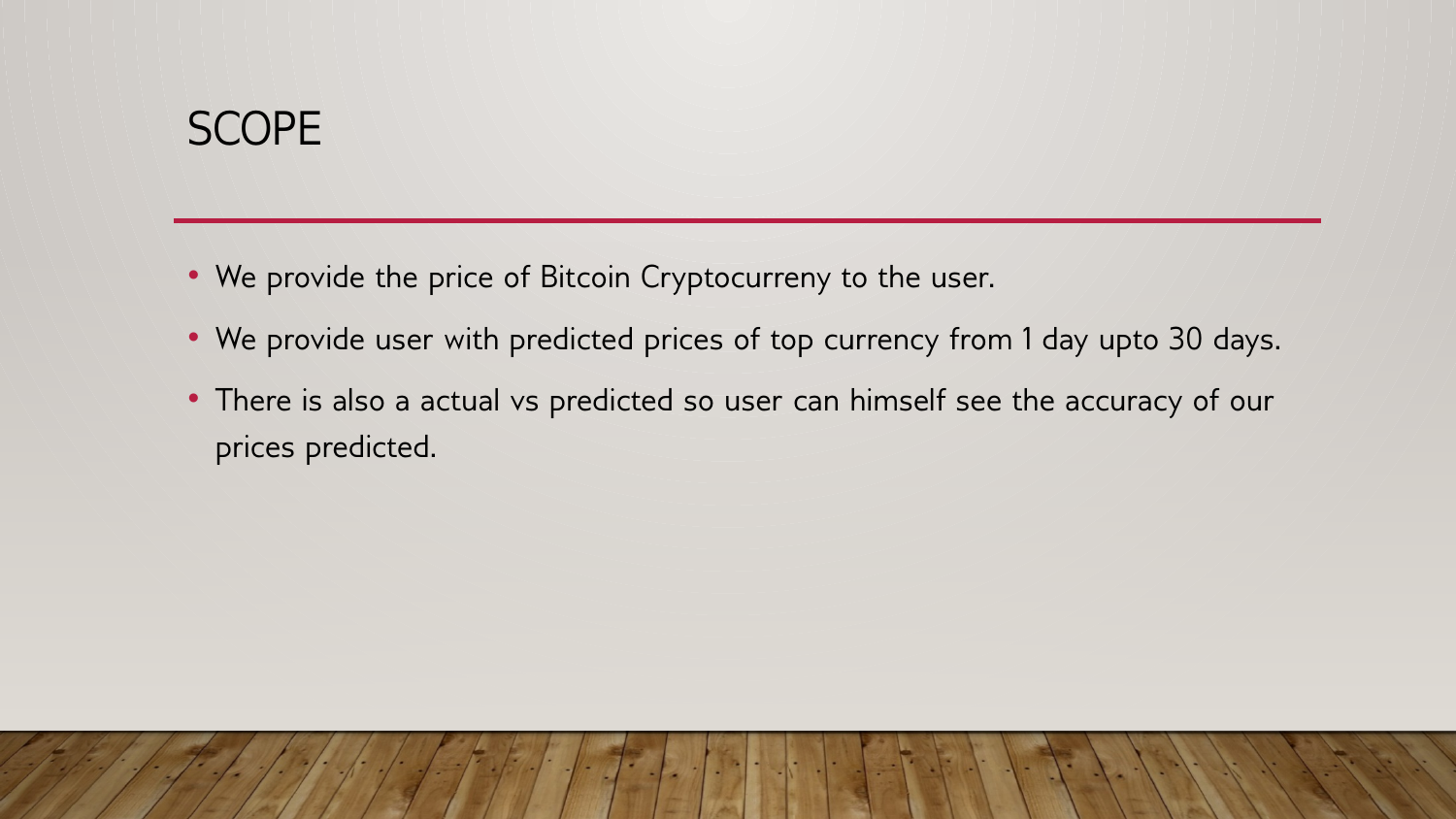

# SCOPE
We provide the price of Bitcoin Cryptocurreny to the user.
We provide user with predicted prices of top currency from 1 day upto 30 days.
There is also a actual vs predicted so user can himself see the accuracy of our prices predicted.